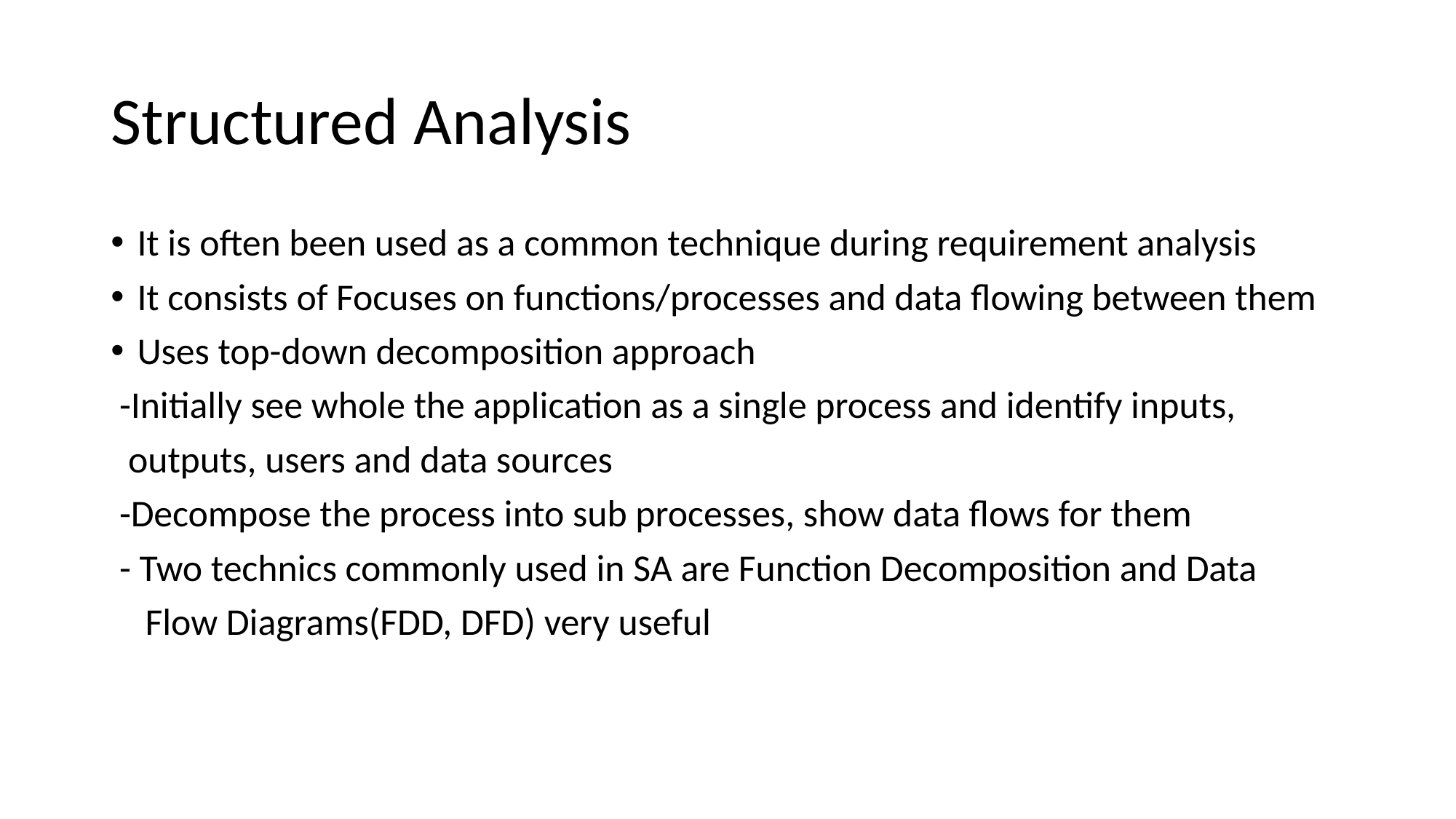

# Structured Analysis
It is often been used as a common technique during requirement analysis
It consists of Focuses on functions/processes and data flowing between them
Uses top-down decomposition approach
 -Initially see whole the application as a single process and identify inputs,
  outputs, users and data sources
 -Decompose the process into sub processes, show data flows for them
 - Two technics commonly used in SA are Function Decomposition and Data
    Flow Diagrams(FDD, DFD) very useful